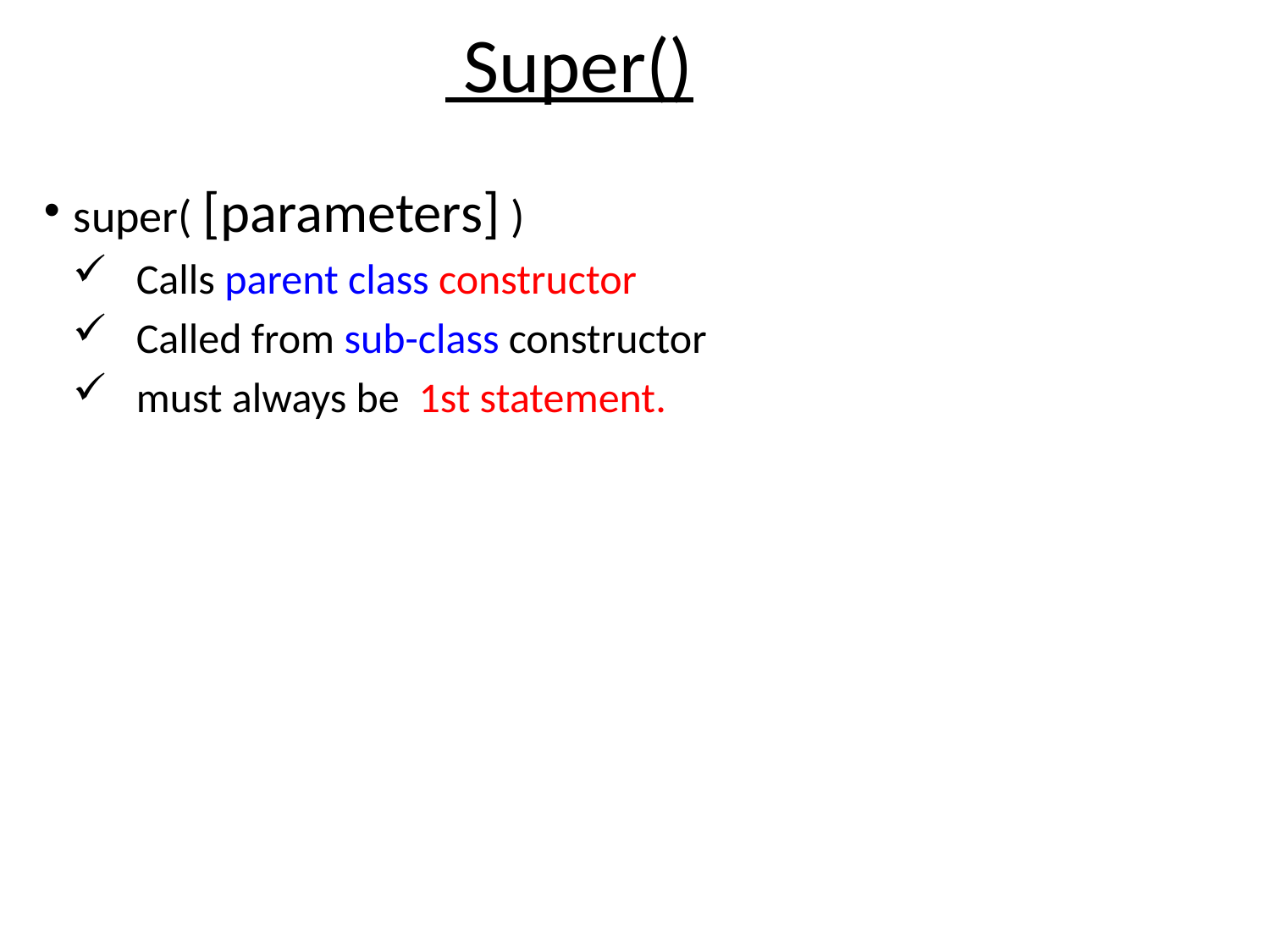

# Super()
super( [parameters] )
Calls parent class constructor
Called from sub-class constructor
must always be  1st statement.